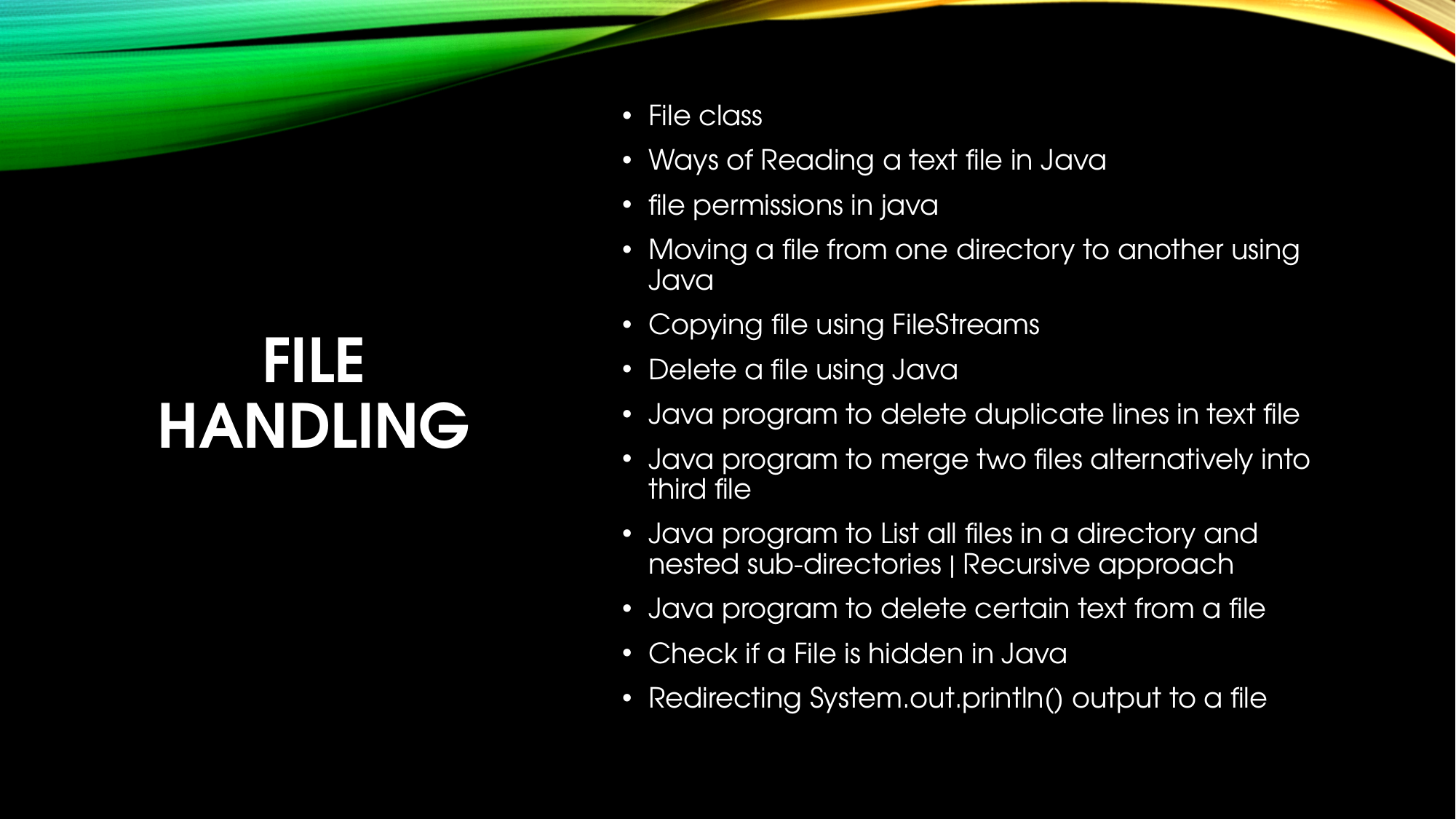

File class
Ways of Reading a text file in Java
file permissions in java
Moving a file from one directory to another using Java
Copying file using FileStreams
Delete a file using Java
Java program to delete duplicate lines in text file
Java program to merge two files alternatively into third file
Java program to List all files in a directory and nested sub-directories | Recursive approach
Java program to delete certain text from a file
Check if a File is hidden in Java
Redirecting System.out.println() output to a file

# File Handling